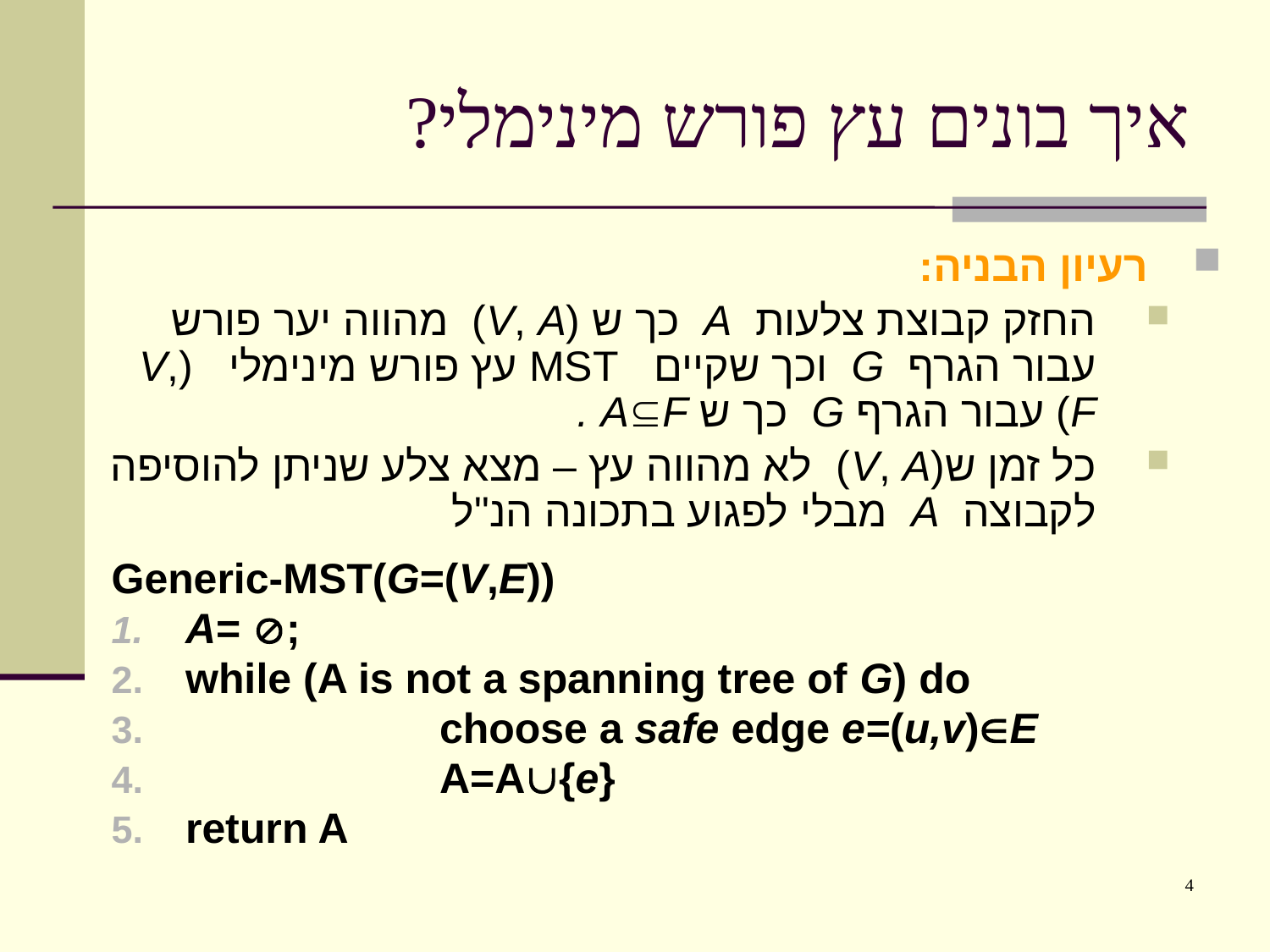

# איך בונים עץ פורש מינימלי?
רעיון הבניה:
החזק קבוצת צלעות  A  כך ש (V, A)  מהווה יער פורש עבור הגרף  G  וכך שקיים   MST עץ פורש מינימלי   (V, F) עבור הגרף G  כך ש A⊆F .
כל זמן ש(V, A)  לא מהווה עץ – מצא צלע שניתן להוסיפה לקבוצה  A  מבלי לפגוע בתכונה הנ"ל
Generic-MST(G=(V,E))
A= ∅;
while (A is not a spanning tree of G) do
		choose a safe edge e=(u,v)∈E
		A=A∪{e}
return A
4